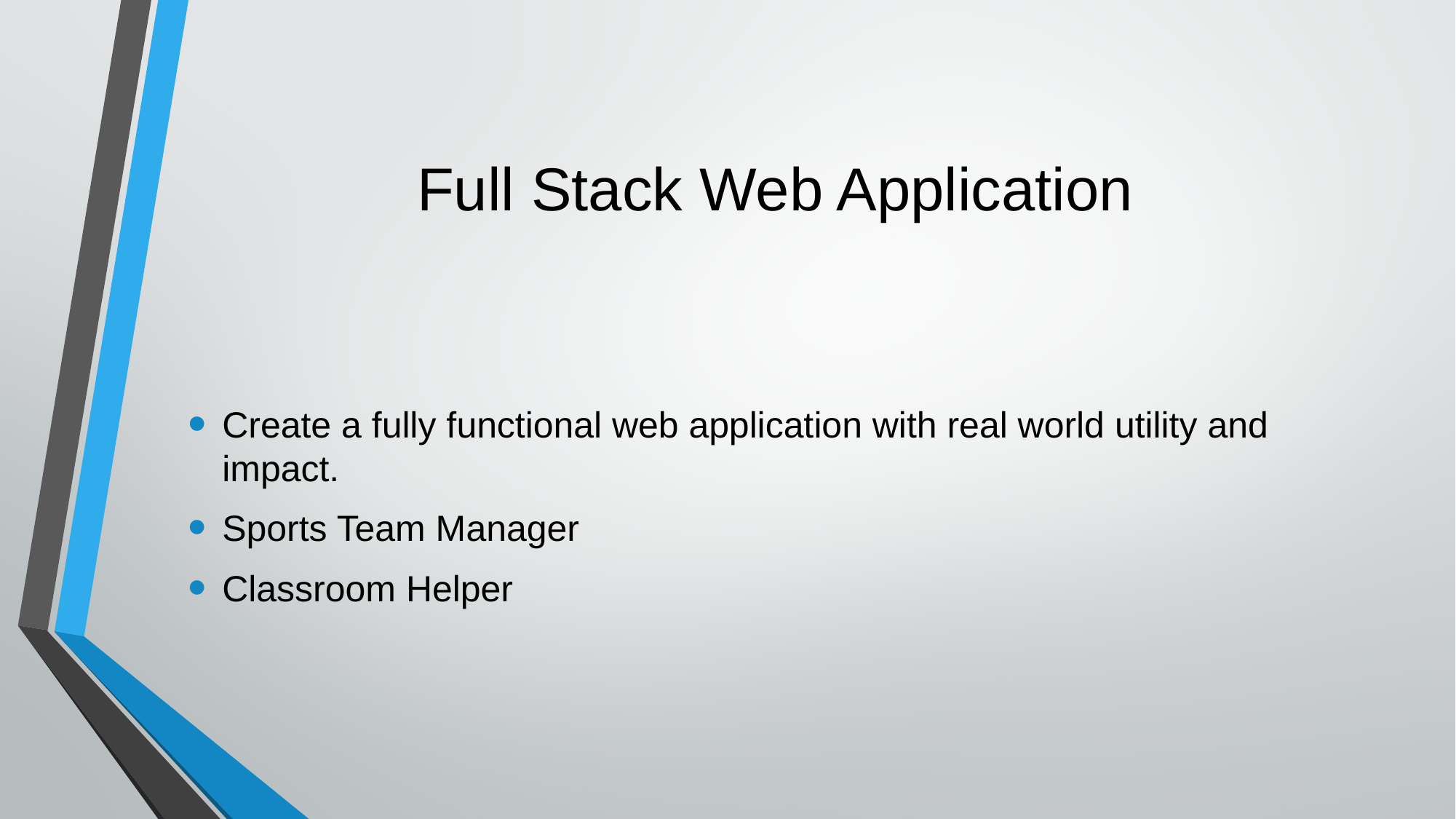

# Full Stack Web Application
Create a fully functional web application with real world utility and impact.
Sports Team Manager
Classroom Helper